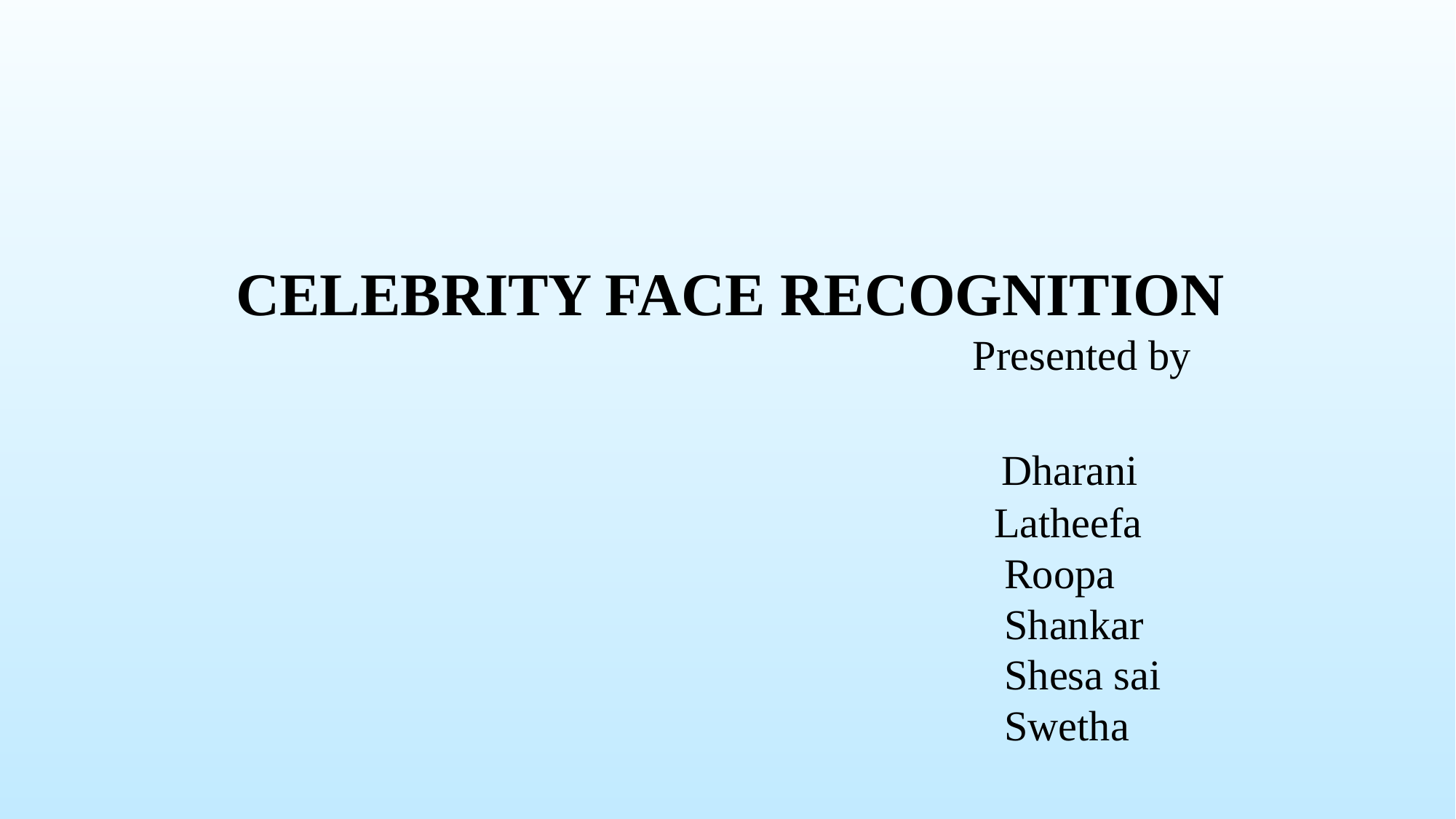

CELEBRITY FACE RECOGNITION
                                                                             Presented by

                                                                     Dharani
                                                                               Latheefa
                                                                                Roopa
                                                                                Shankar
                                                                                Shesa sai
                                                                                Swetha